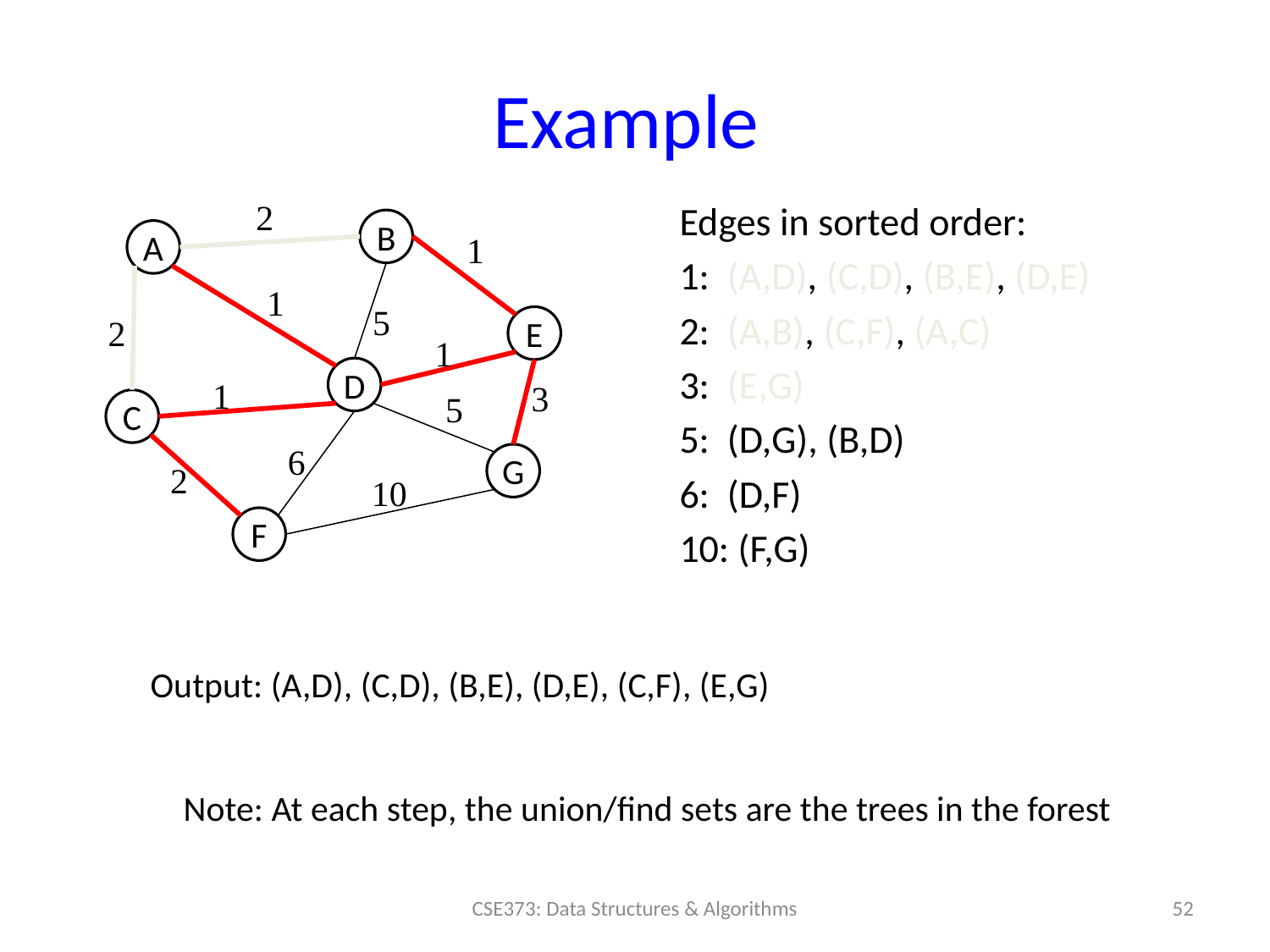

# Example

2
Edges in sorted order:
1:  (A,D), (C,D), (B,E), (D,E)
2:  (A,B), (C,F), (A,C)
3:  (E,G)
5:  (D,G), (B,D)
6:  (D,F)
10: (F,G)
B
A
1
1
5
2
E
1
D
1
3
5
C
6
G
2
10
F
Output: (A,D), (C,D), (B,E), (D,E), (C,F), (E,G)
Note: At each step, the union/find sets are the trees in the forest
52
CSE373: Data Structures & Algorithms